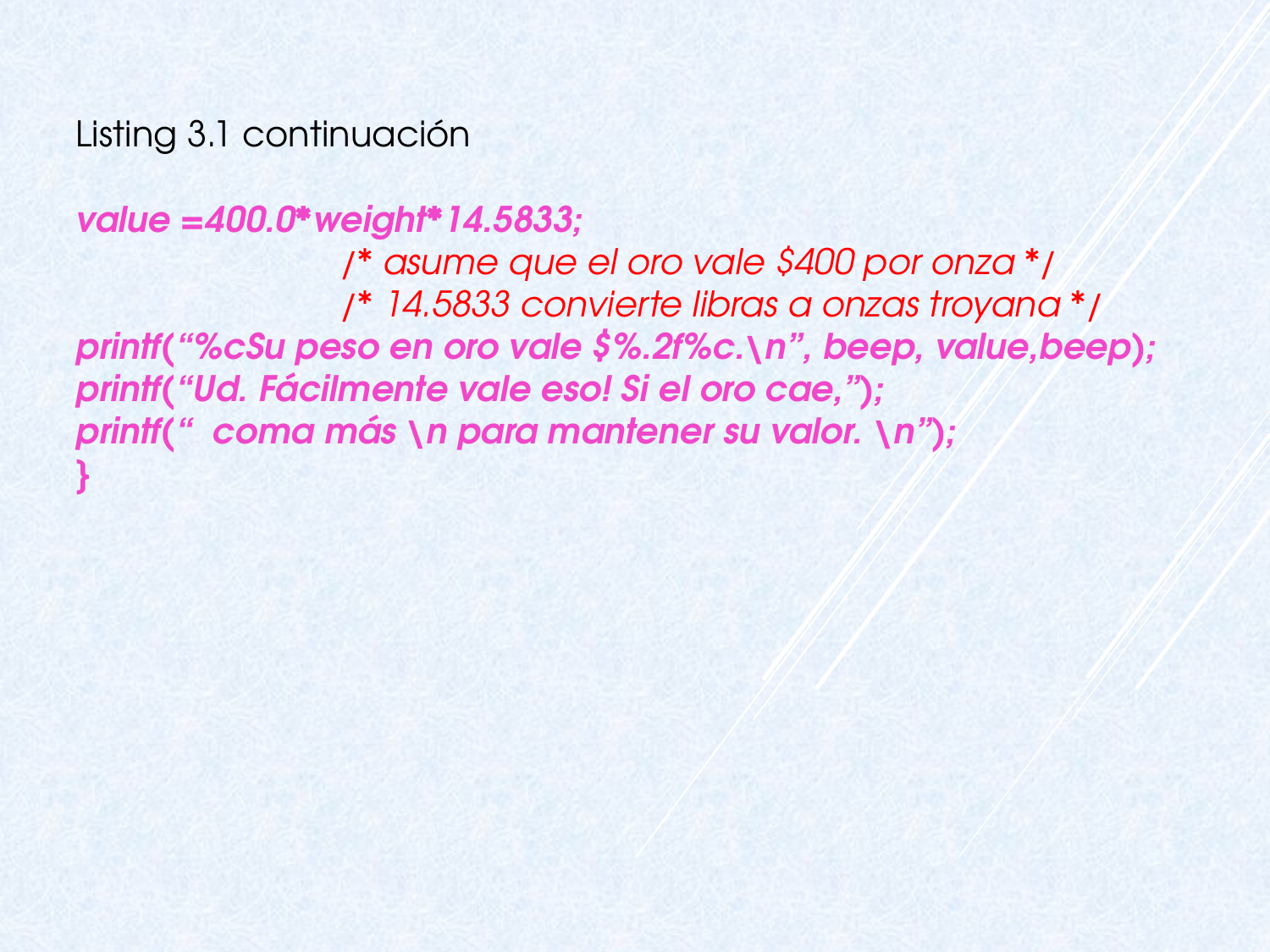

Listing 3.1 continuación

value =400.0*weight*14.5833;
		 /* asume que el oro vale $400 por onza */
		 /* 14.5833 convierte libras a onzas troyana */
printf(“%cSu peso en oro vale $%.2f%c.\n”, beep, value,beep);
printf(“Ud. Fácilmente vale eso! Si el oro cae,”);
printf(“  coma más \n para mantener su valor. \n”);
}